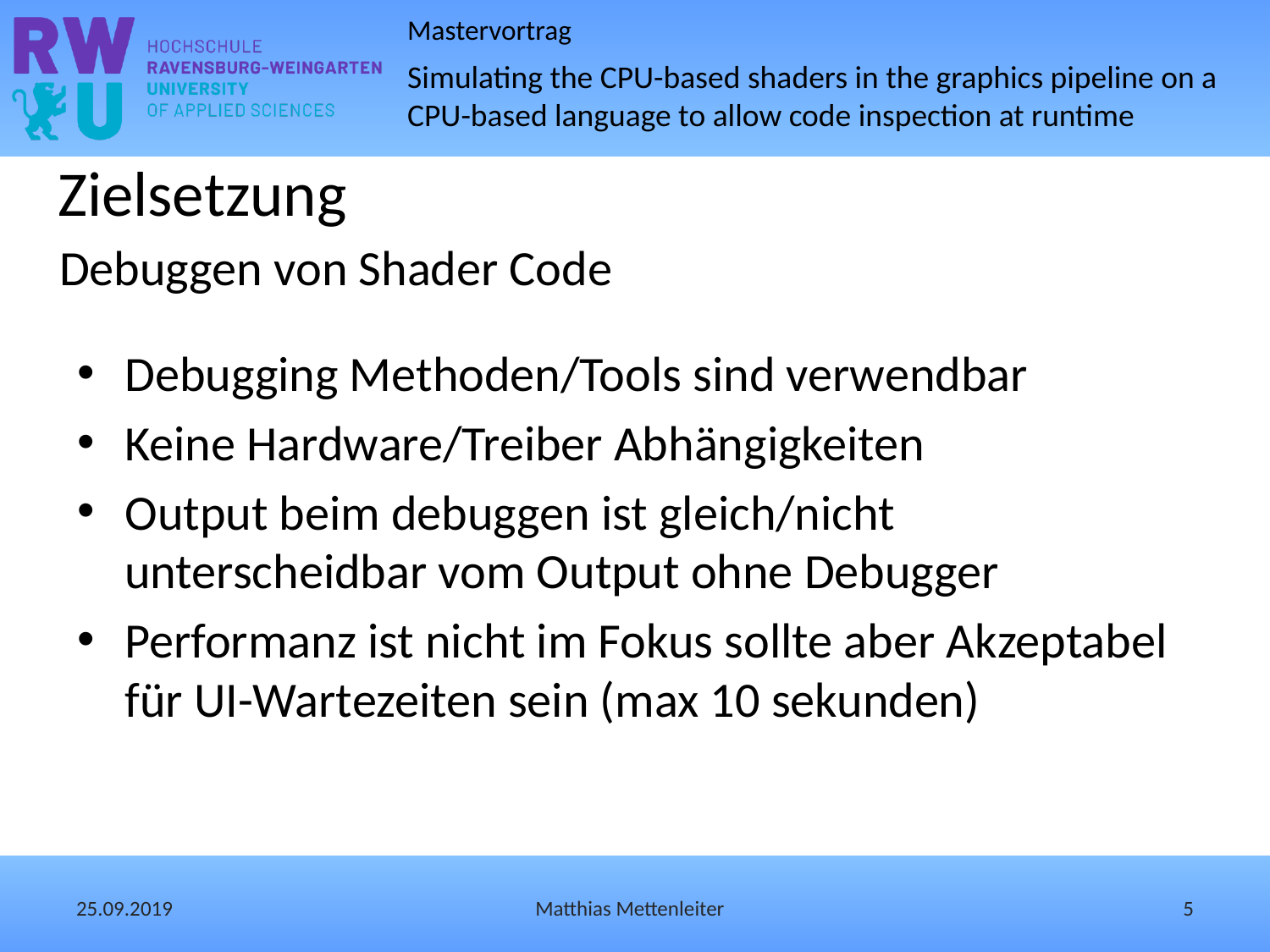

# Zielsetzung
Debuggen von Shader Code
Debugging Methoden/Tools sind verwendbar
Keine Hardware/Treiber Abhängigkeiten
Output beim debuggen ist gleich/nicht unterscheidbar vom Output ohne Debugger
Performanz ist nicht im Fokus sollte aber Akzeptabel für UI-Wartezeiten sein (max 10 sekunden)

25.09.2019
Matthias Mettenleiter
5